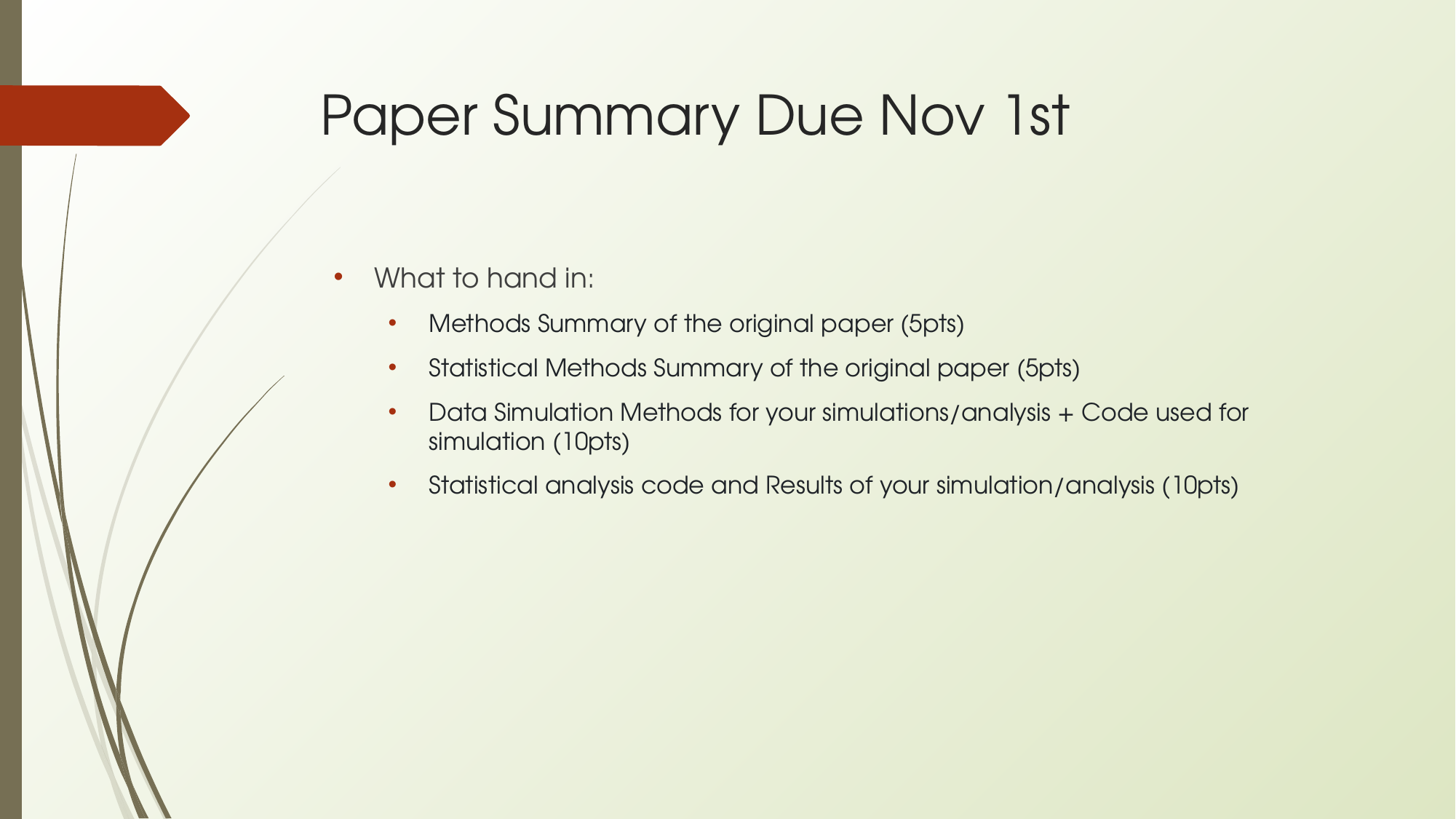

# Paper Summary Due Nov 1st
What to hand in:
Methods Summary of the original paper (5pts)
Statistical Methods Summary of the original paper (5pts)
Data Simulation Methods for your simulations/analysis + Code used for simulation (10pts)
Statistical analysis code and Results of your simulation/analysis (10pts)